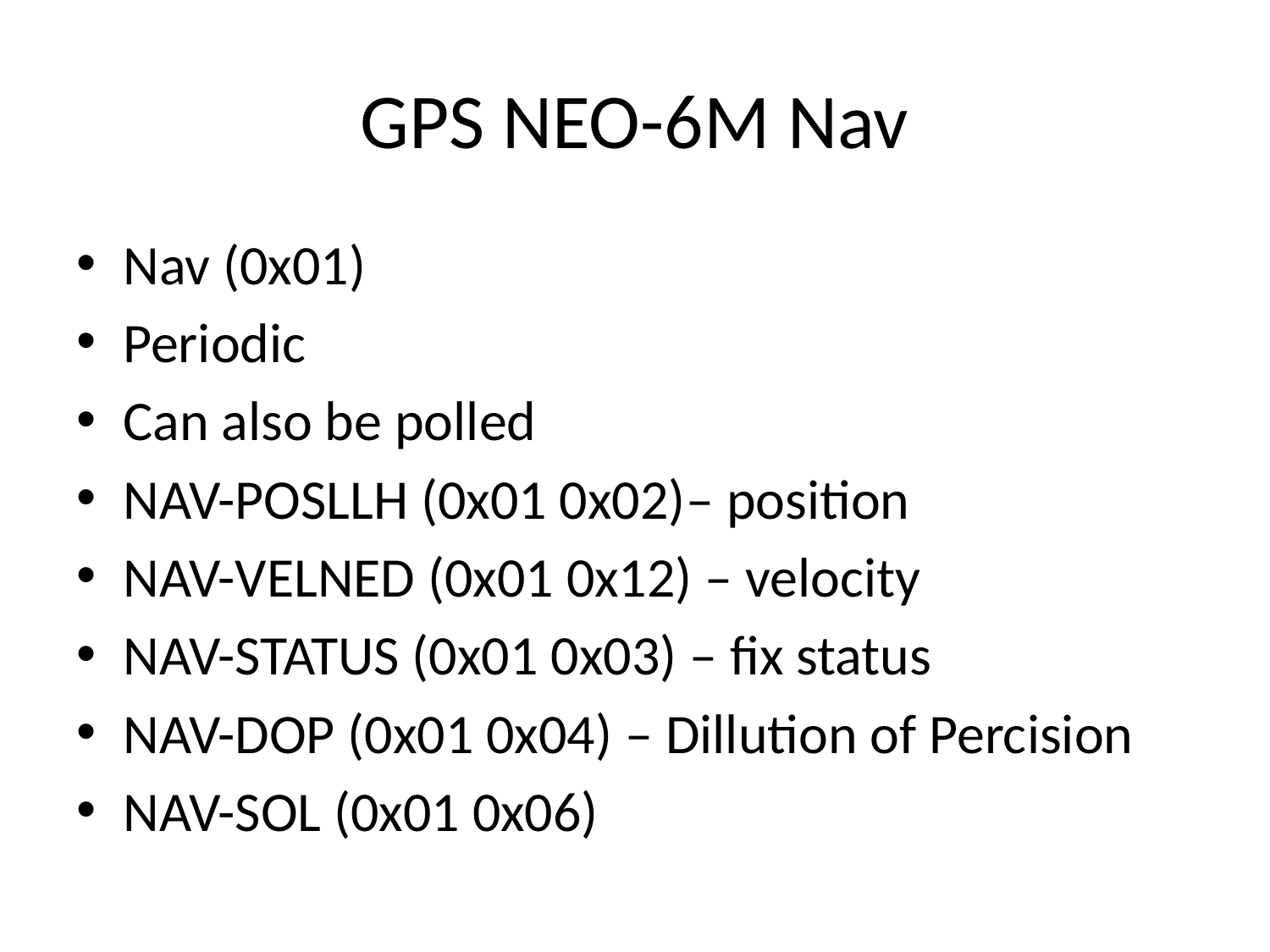

# GPS NEO-6M Nav
Nav (0x01)
Periodic
Can also be polled
NAV-POSLLH (0x01 0x02)– position
NAV-VELNED (0x01 0x12) – velocity
NAV-STATUS (0x01 0x03) – fix status
NAV-DOP (0x01 0x04) – Dillution of Percision
NAV-SOL (0x01 0x06)